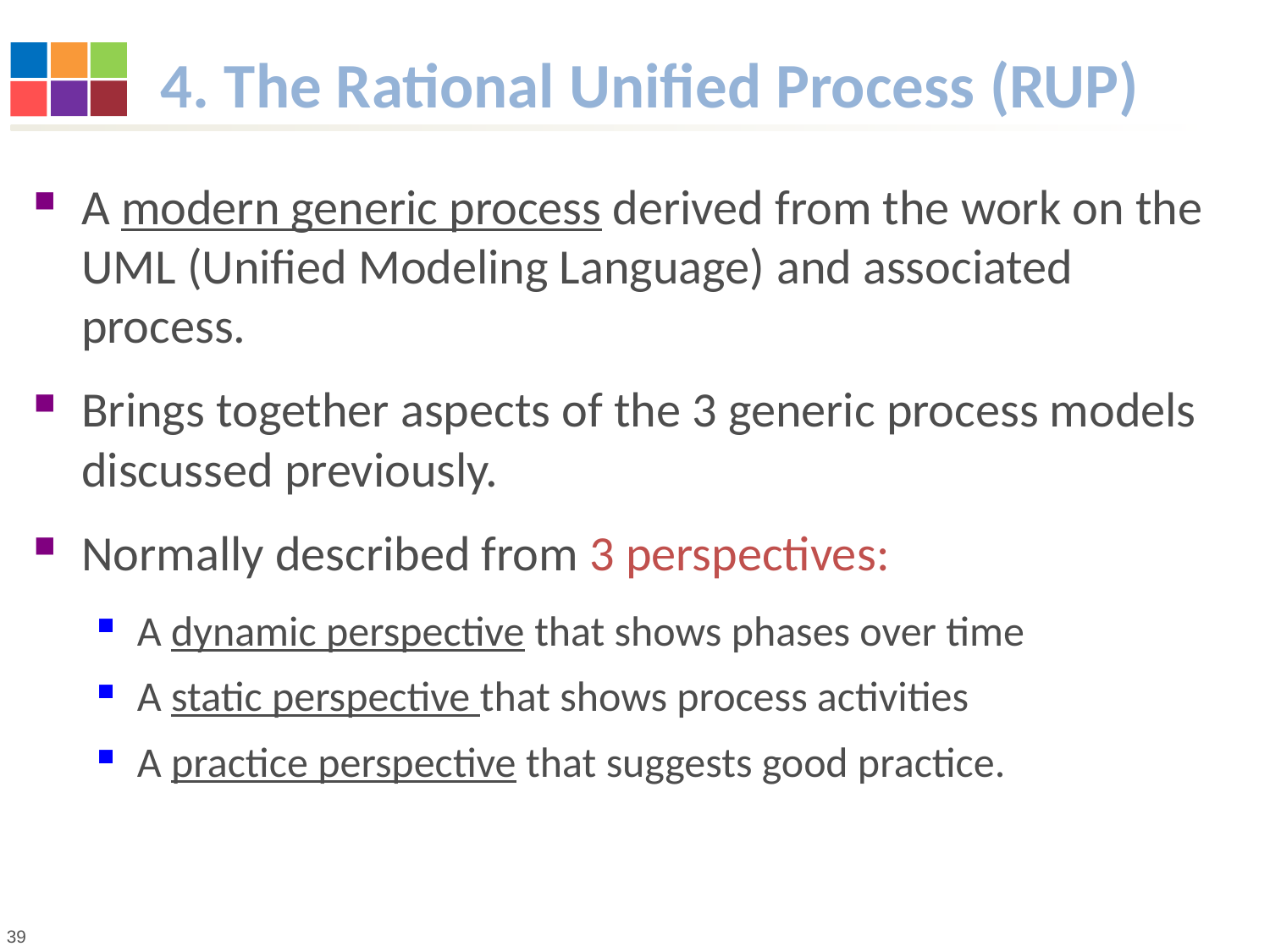

# 4. The Rational Unified Process (RUP)
A modern generic process derived from the work on the UML (Unified Modeling Language) and associated process.
Brings together aspects of the 3 generic process models discussed previously.
Normally described from 3 perspectives:
A dynamic perspective that shows phases over time
A static perspective that shows process activities
A practice perspective that suggests good practice.